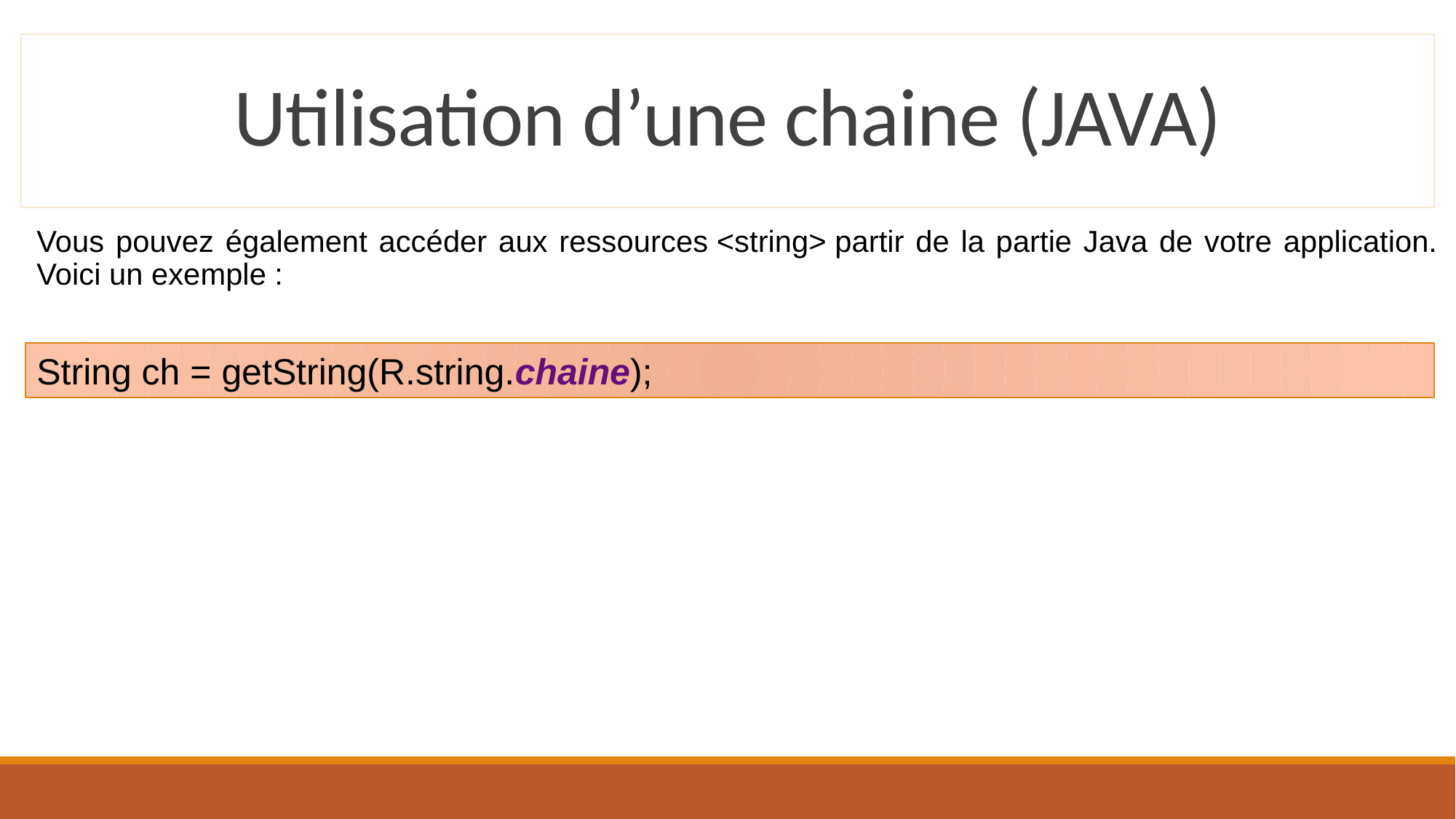

# Utilisation d’une chaine (JAVA)
Vous pouvez également accéder aux ressources <string> partir de la partie Java de votre application. Voici un exemple :

String ch = getString(R.string.chaine);